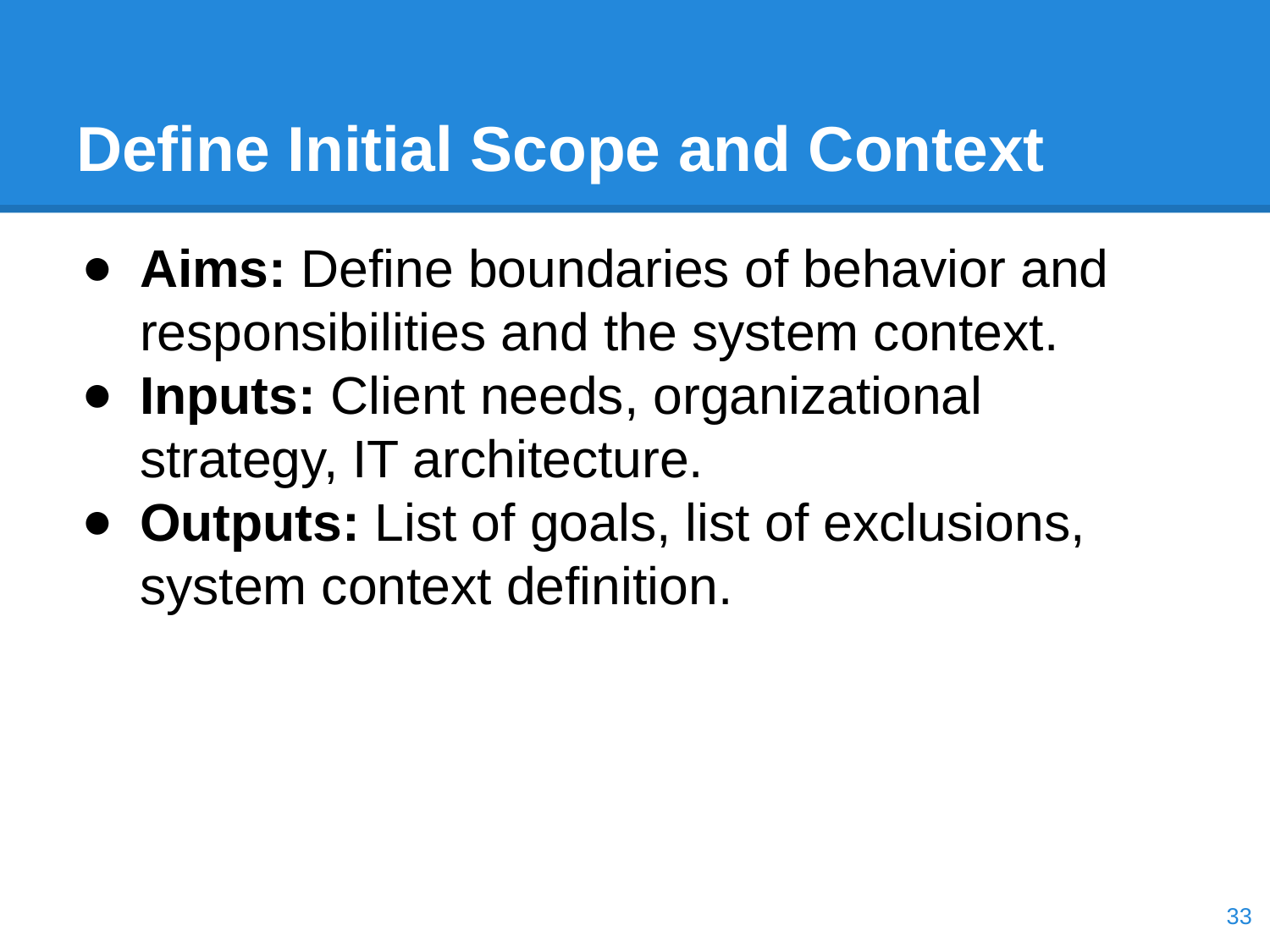

# Define Initial Scope and Context
Aims: Define boundaries of behavior and responsibilities and the system context.
Inputs: Client needs, organizational strategy, IT architecture.
Outputs: List of goals, list of exclusions, system context definition.
33